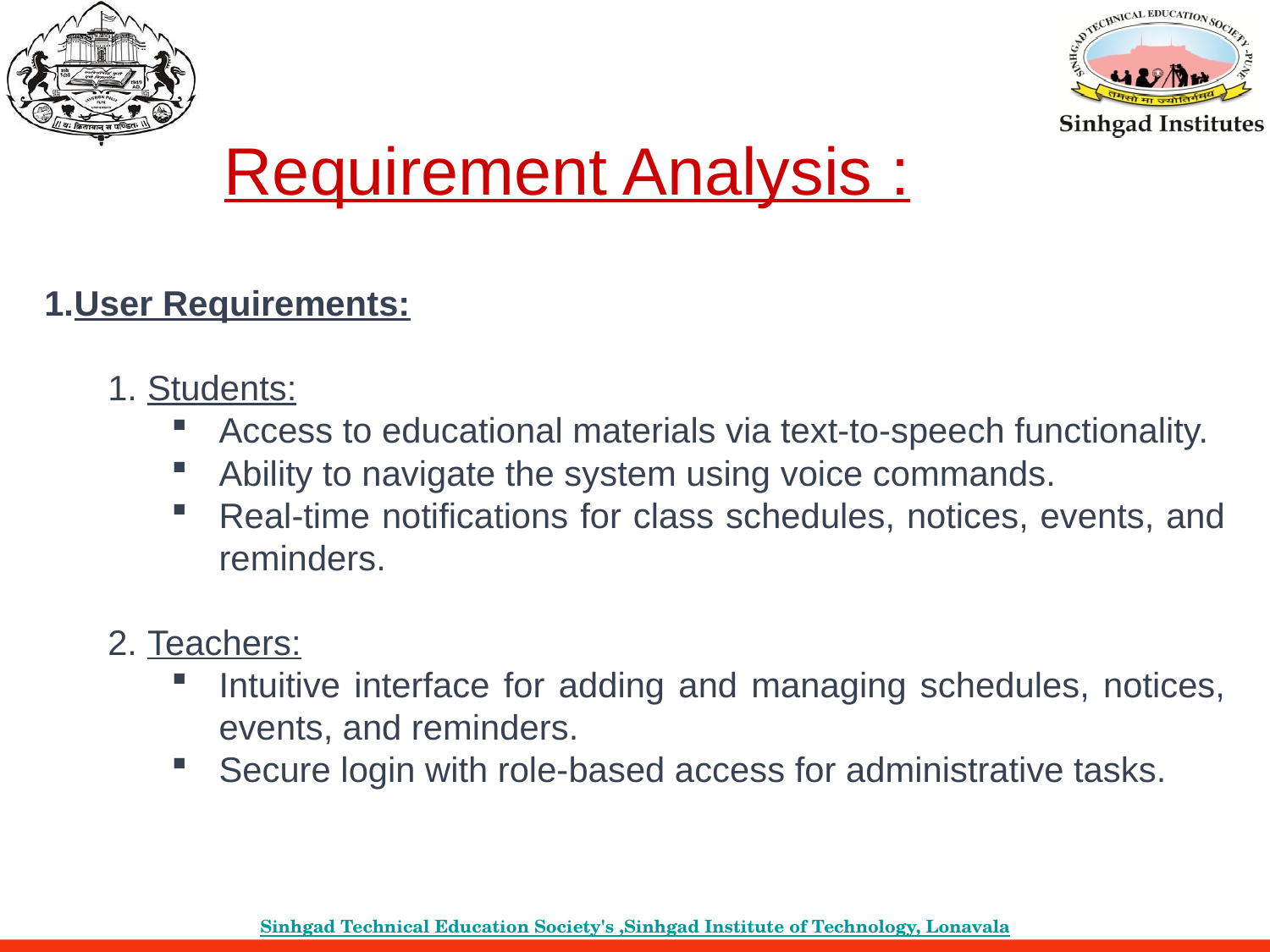

Requirement Analysis :
User Requirements:

Students:
Access to educational materials via text-to-speech functionality.
Ability to navigate the system using voice commands.
Real-time notifications for class schedules, notices, events, and reminders.

Teachers:
Intuitive interface for adding and managing schedules, notices, events, and reminders.
Secure login with role-based access for administrative tasks.